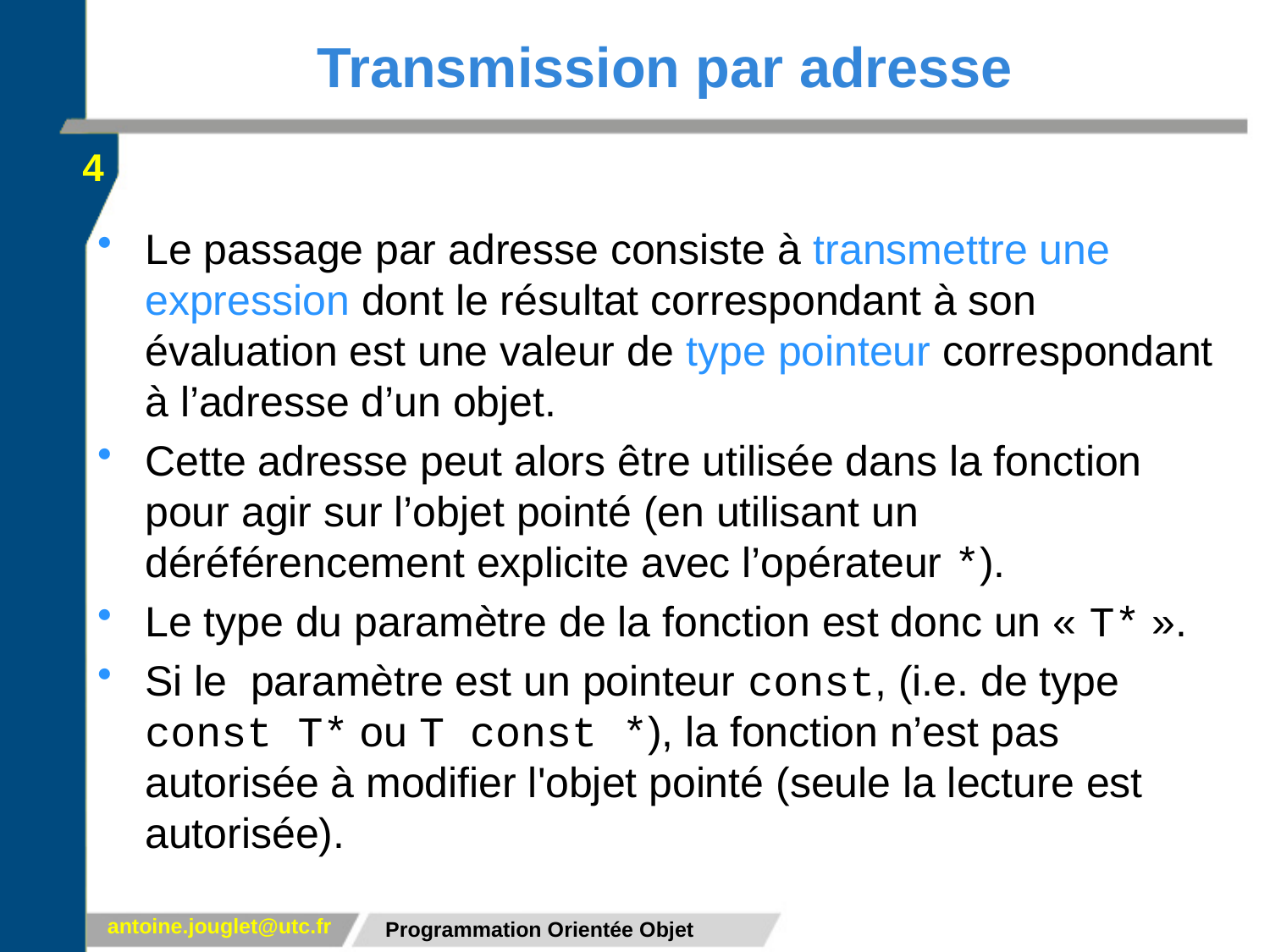

# Transmission par adresse
4
Le passage par adresse consiste à transmettre une expression dont le résultat correspondant à son évaluation est une valeur de type pointeur correspondant à l’adresse d’un objet.
Cette adresse peut alors être utilisée dans la fonction pour agir sur l’objet pointé (en utilisant un déréférencement explicite avec l’opérateur *).
Le type du paramètre de la fonction est donc un « T* ».
Si le  paramètre est un pointeur const, (i.e. de type const T* ou T const *), la fonction n’est pas autorisée à modifier l'objet pointé (seule la lecture est autorisée).